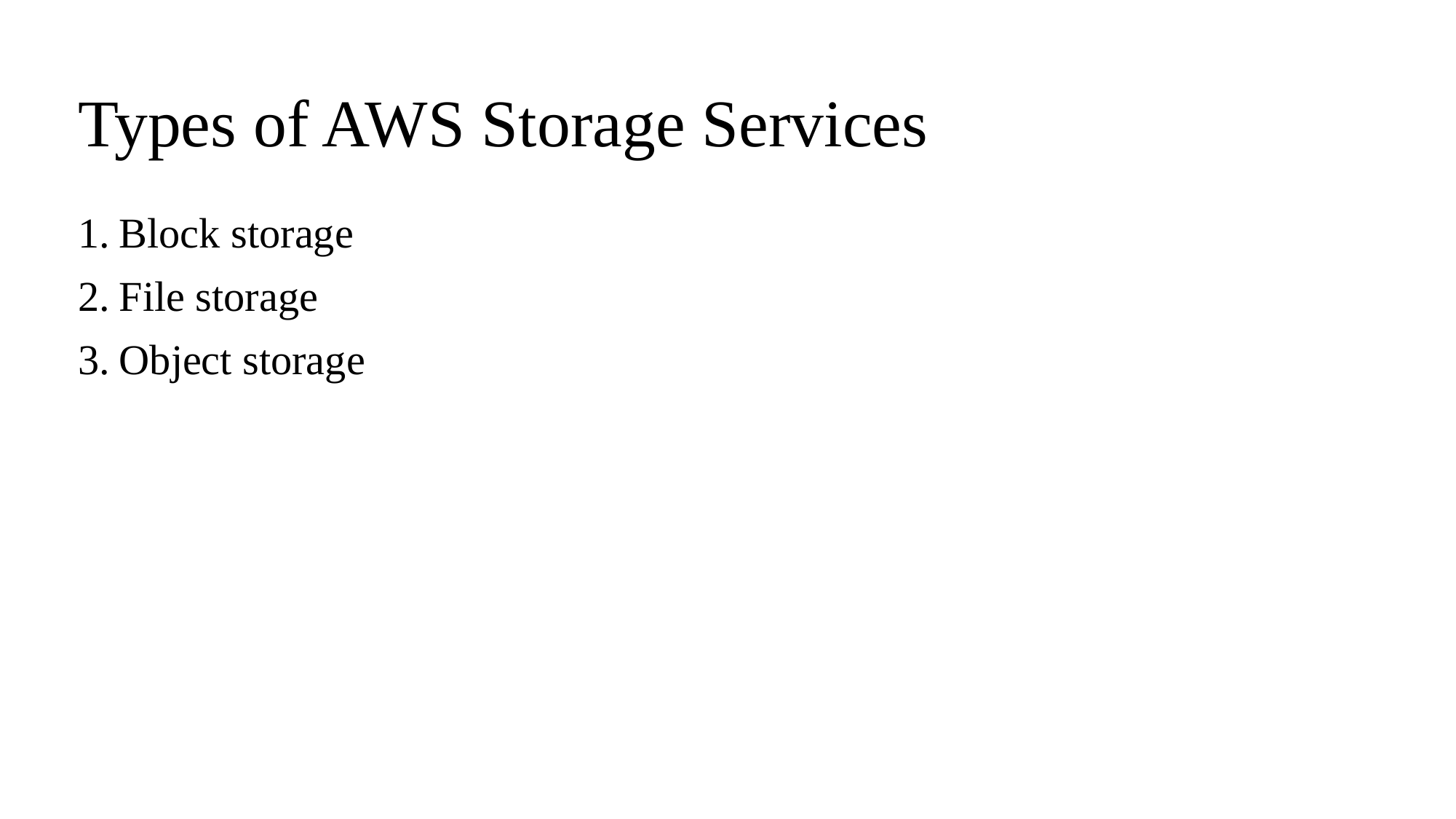

# Types of AWS Storage Services
Block storage
File storage
Object storage